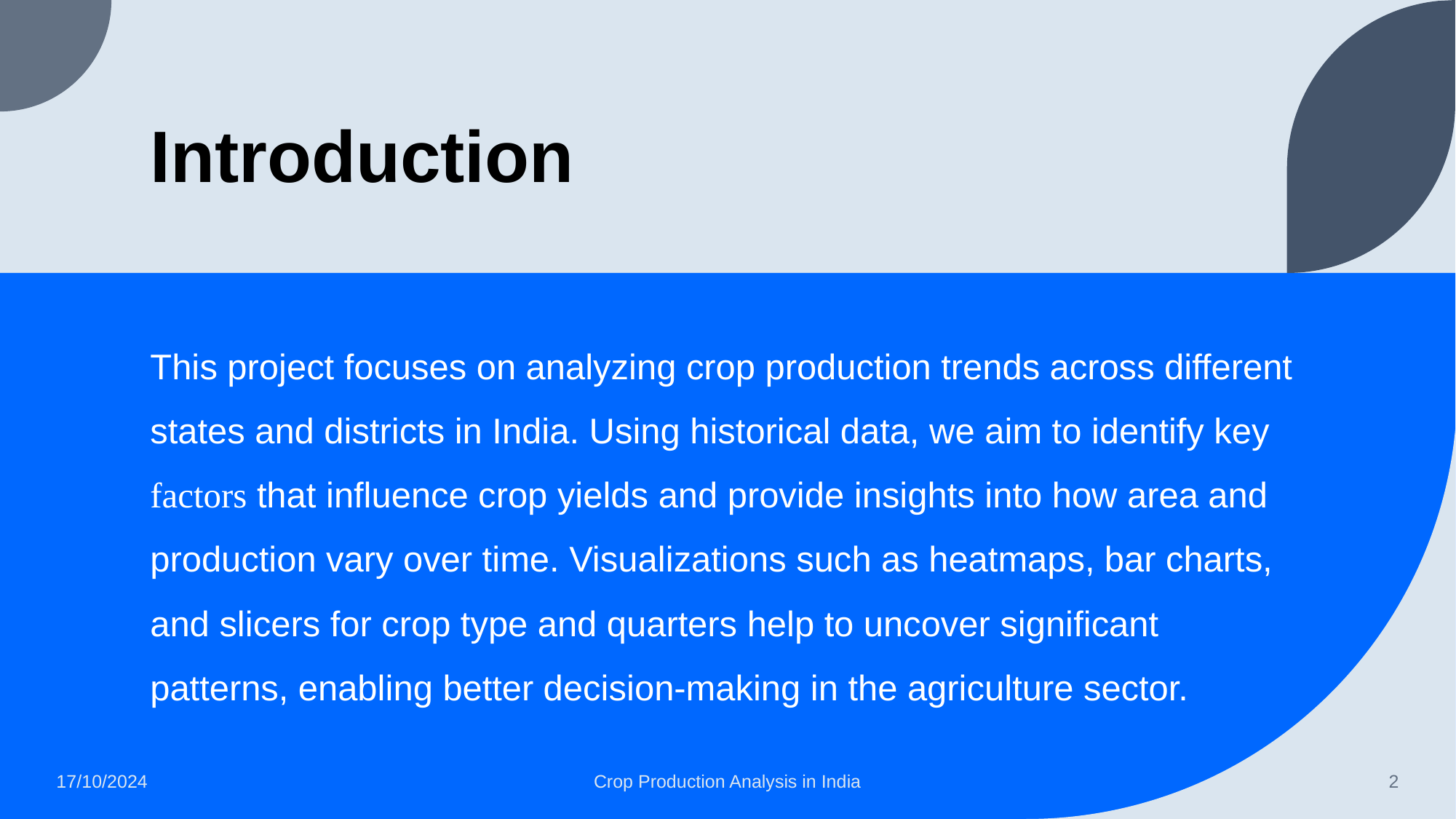

# Introduction
This project focuses on analyzing crop production trends across different states and districts in India. Using historical data, we aim to identify key factors that influence crop yields and provide insights into how area and production vary over time. Visualizations such as heatmaps, bar charts, and slicers for crop type and quarters help to uncover significant patterns, enabling better decision-making in the agriculture sector.
17/10/2024
Crop Production Analysis in India
2